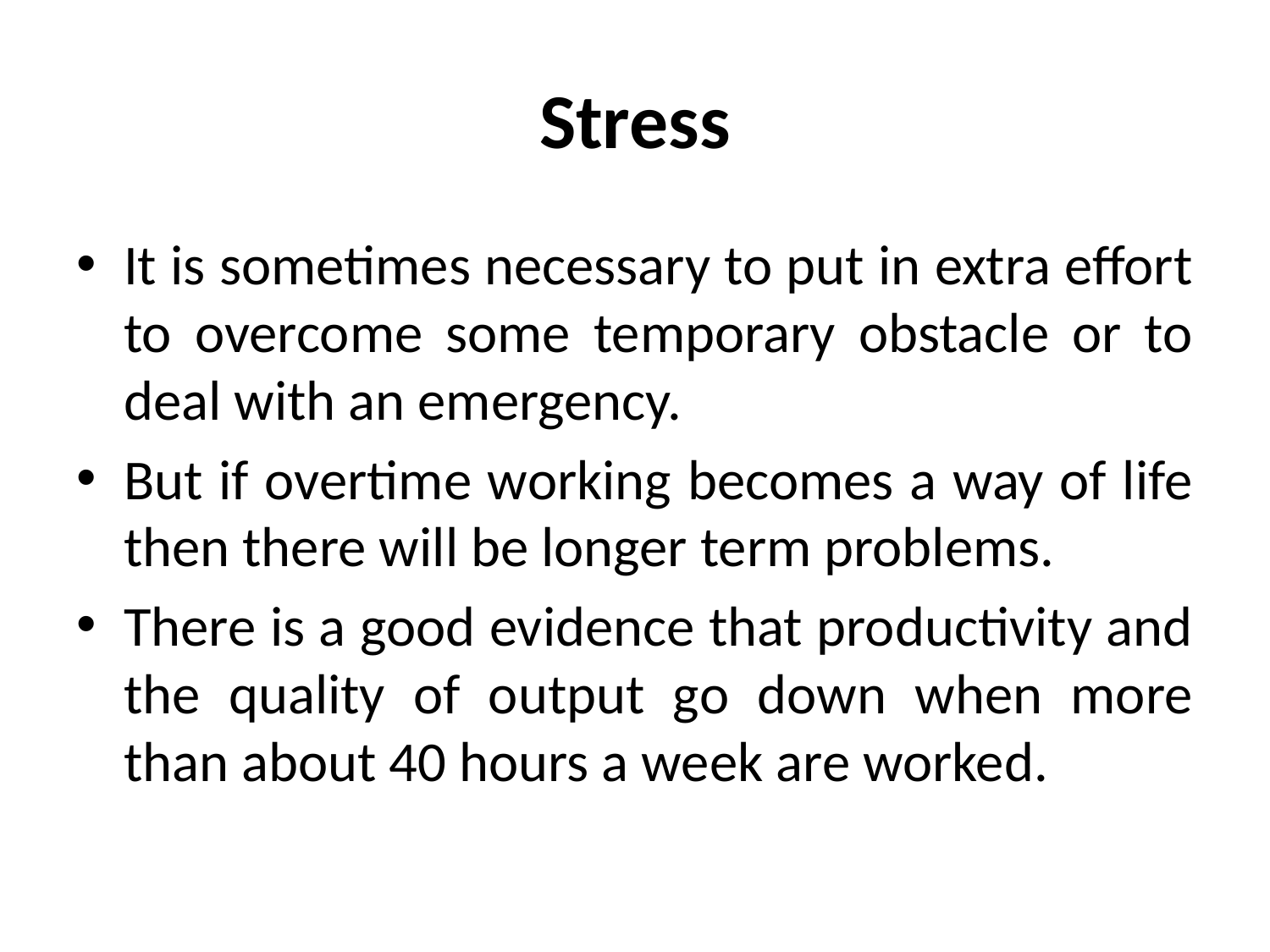

# Stress
It is sometimes necessary to put in extra effort to overcome some temporary obstacle or to deal with an emergency.
But if overtime working becomes a way of life then there will be longer term problems.
There is a good evidence that productivity and the quality of output go down when more than about 40 hours a week are worked.